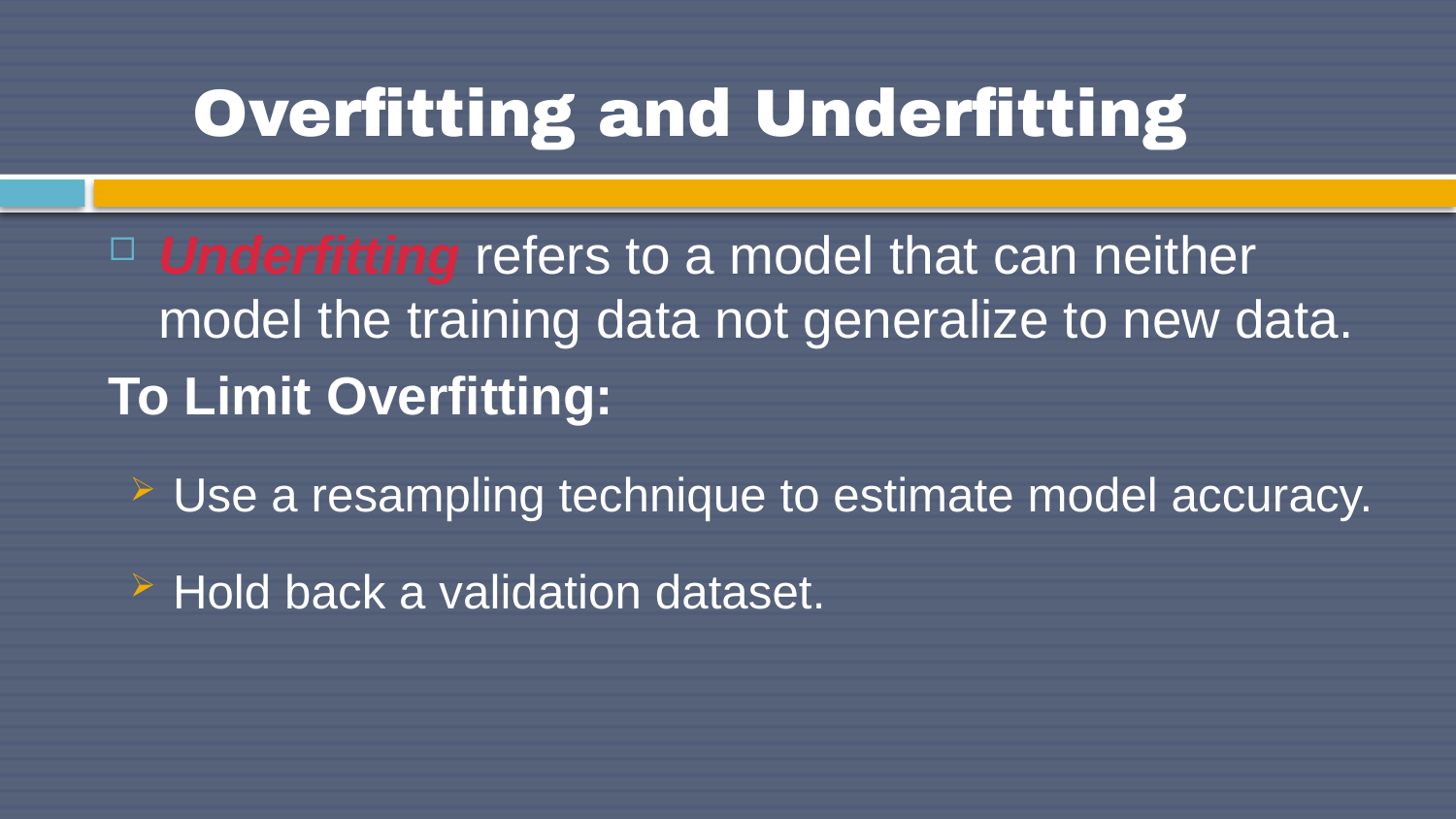

# Overfitting and Underfitting
Underfitting refers to a model that can neither model the training data not generalize to new data.
To Limit Overfitting:
Use a resampling technique to estimate model accuracy.
Hold back a validation dataset.